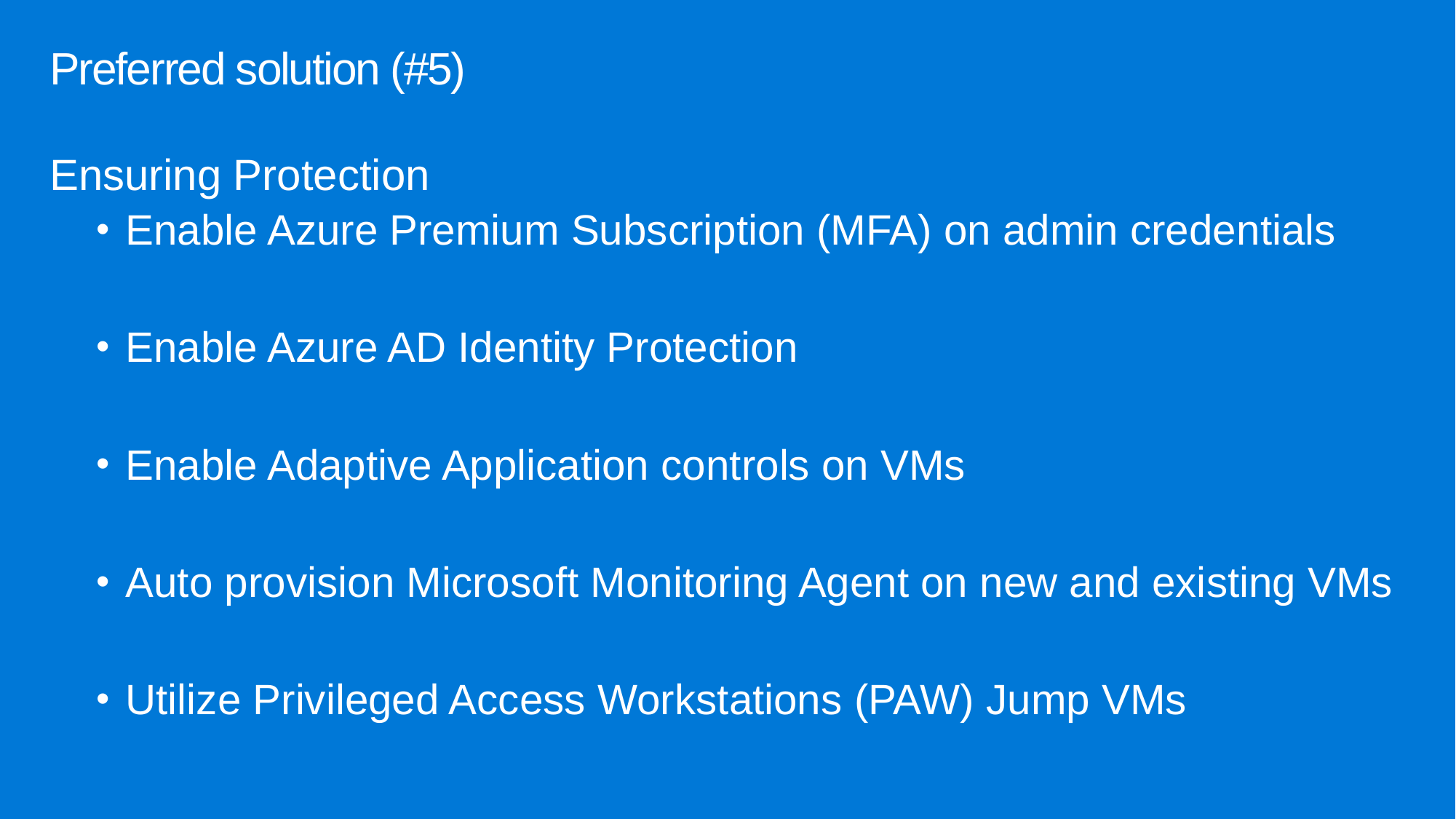

# Preferred solution (#5)
Ensuring Protection
Enable Azure Premium Subscription (MFA) on admin credentials

Enable Azure AD Identity Protection

Enable Adaptive Application controls on VMs

Auto provision Microsoft Monitoring Agent on new and existing VMs

Utilize Privileged Access Workstations (PAW) Jump VMs